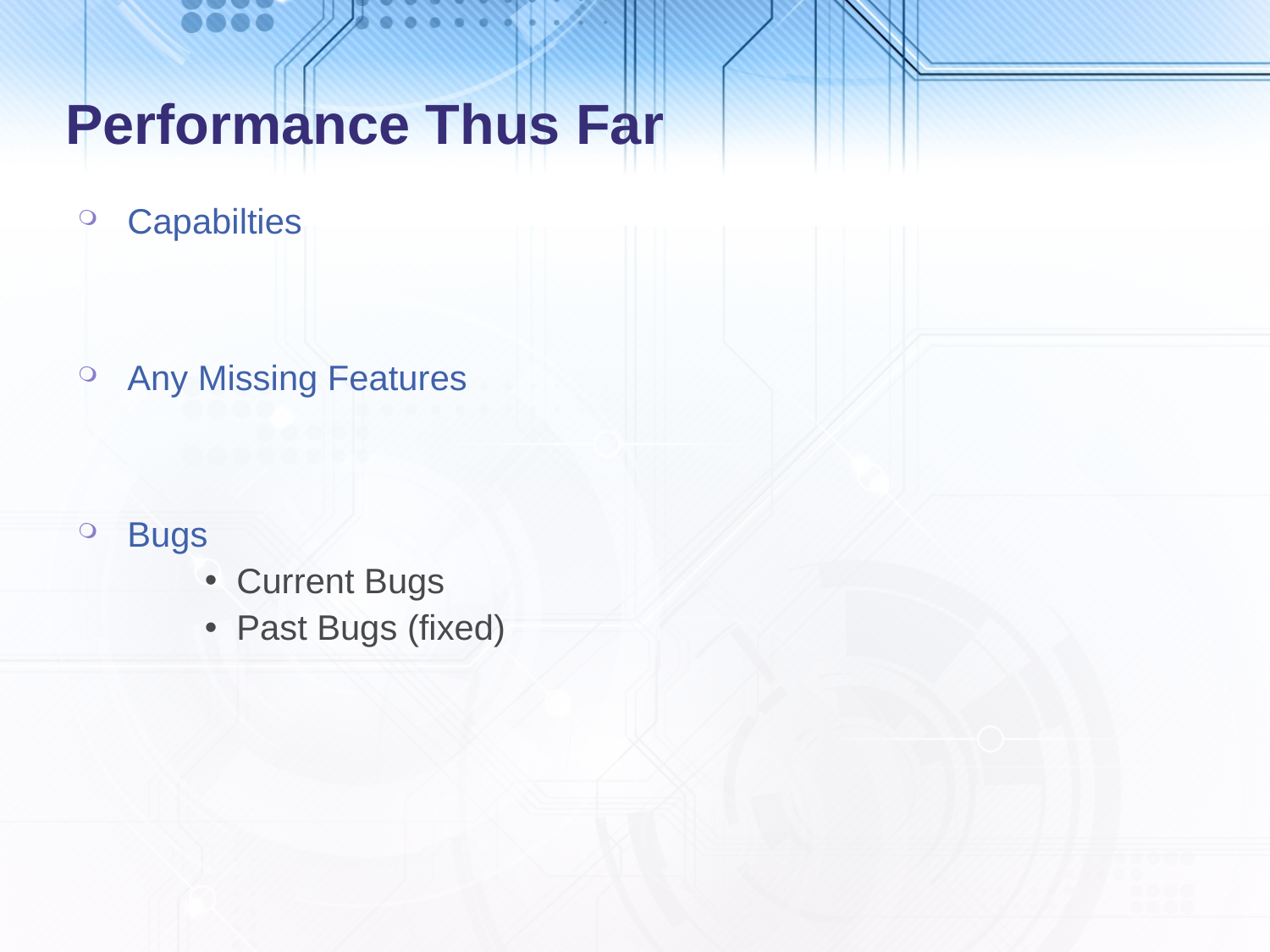

# Performance Thus Far
Capabilties

Any Missing Features

Bugs
Current Bugs
Past Bugs (fixed)